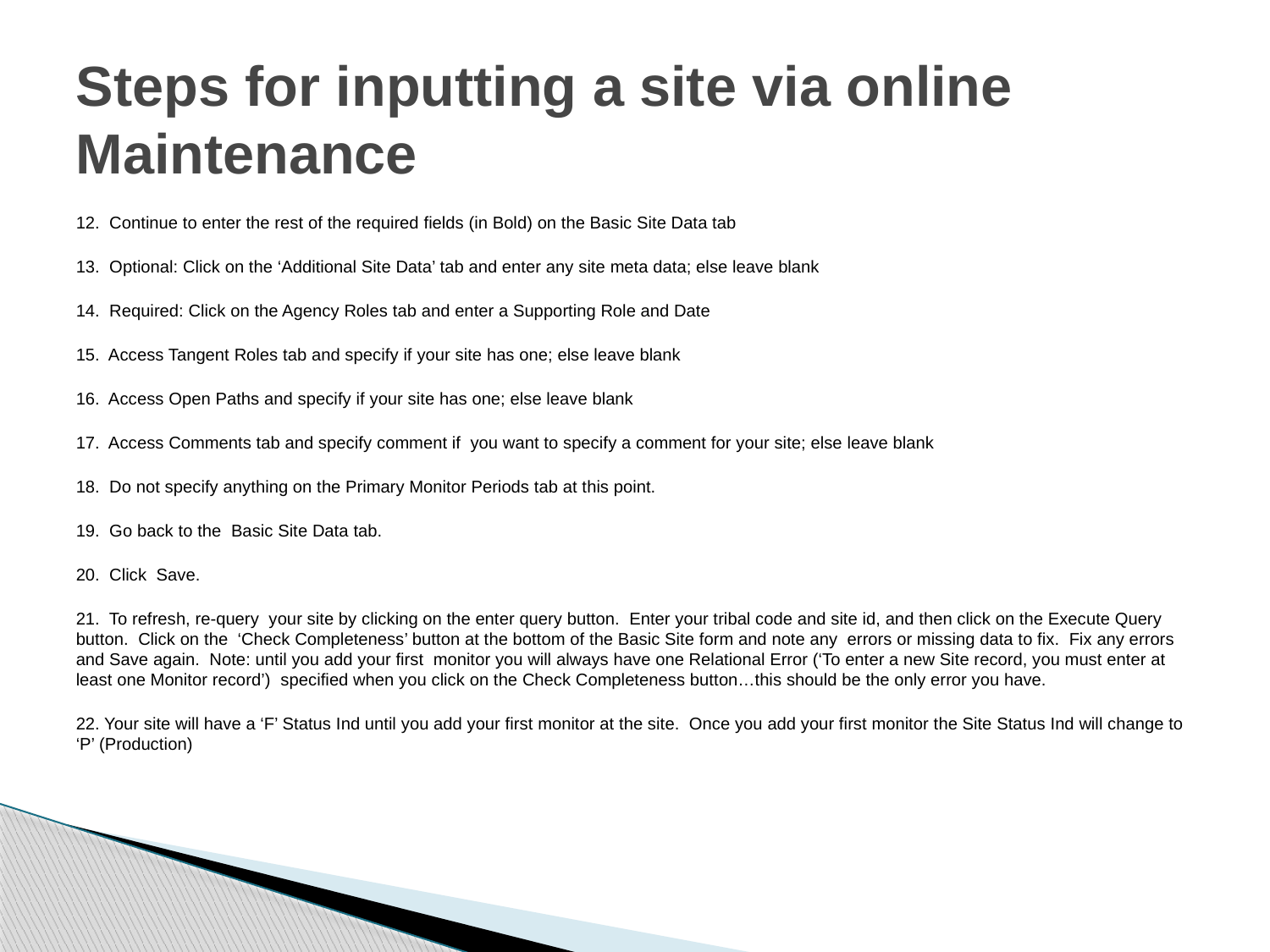

# Steps for inputting a site via online Maintenance
12.  Continue to enter the rest of the required fields (in Bold) on the Basic Site Data tab

13.  Optional: Click on the ‘Additional Site Data’ tab and enter any site meta data; else leave blank

14.  Required: Click on the Agency Roles tab and enter a Supporting Role and Date

15.  Access Tangent Roles tab and specify if your site has one; else leave blank

16.  Access Open Paths and specify if your site has one; else leave blank

17.  Access Comments tab and specify comment if  you want to specify a comment for your site; else leave blank

18.  Do not specify anything on the Primary Monitor Periods tab at this point.

19.  Go back to the  Basic Site Data tab.

20.  Click  Save.

21.  To refresh, re-query  your site by clicking on the enter query button.  Enter your tribal code and site id, and then click on the Execute Query button.  Click on the  ‘Check Completeness’ button at the bottom of the Basic Site form and note any  errors or missing data to fix.  Fix any errors and Save again.  Note: until you add your first  monitor you will always have one Relational Error (‘To enter a new Site record, you must enter at least one Monitor record’)  specified when you click on the Check Completeness button…this should be the only error you have.

22. Your site will have a ‘F’ Status Ind until you add your first monitor at the site.  Once you add your first monitor the Site Status Ind will change to ‘P’ (Production)